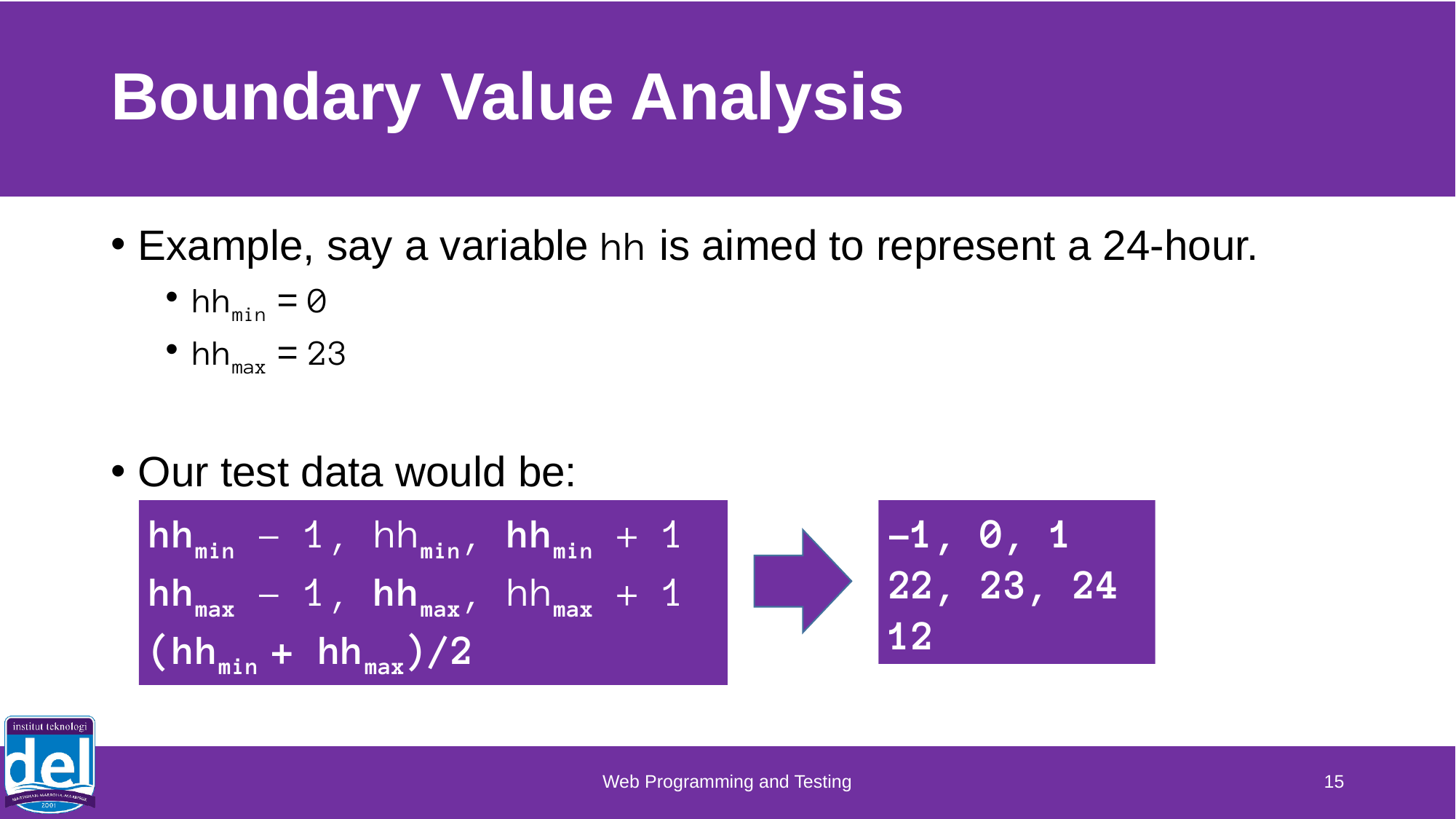

# Boundary Value Analysis
Example, say a variable hh is aimed to represent a 24-hour.
hhmin = 0
hhmax = 23

Our test data would be:
hhmin – 1, hhmin, hhmin + 1
hhmax – 1, hhmax, hhmax + 1
(hhmin + hhmax)/2
-1, 0, 1
22, 23, 24
12

Web Programming and Testing
15